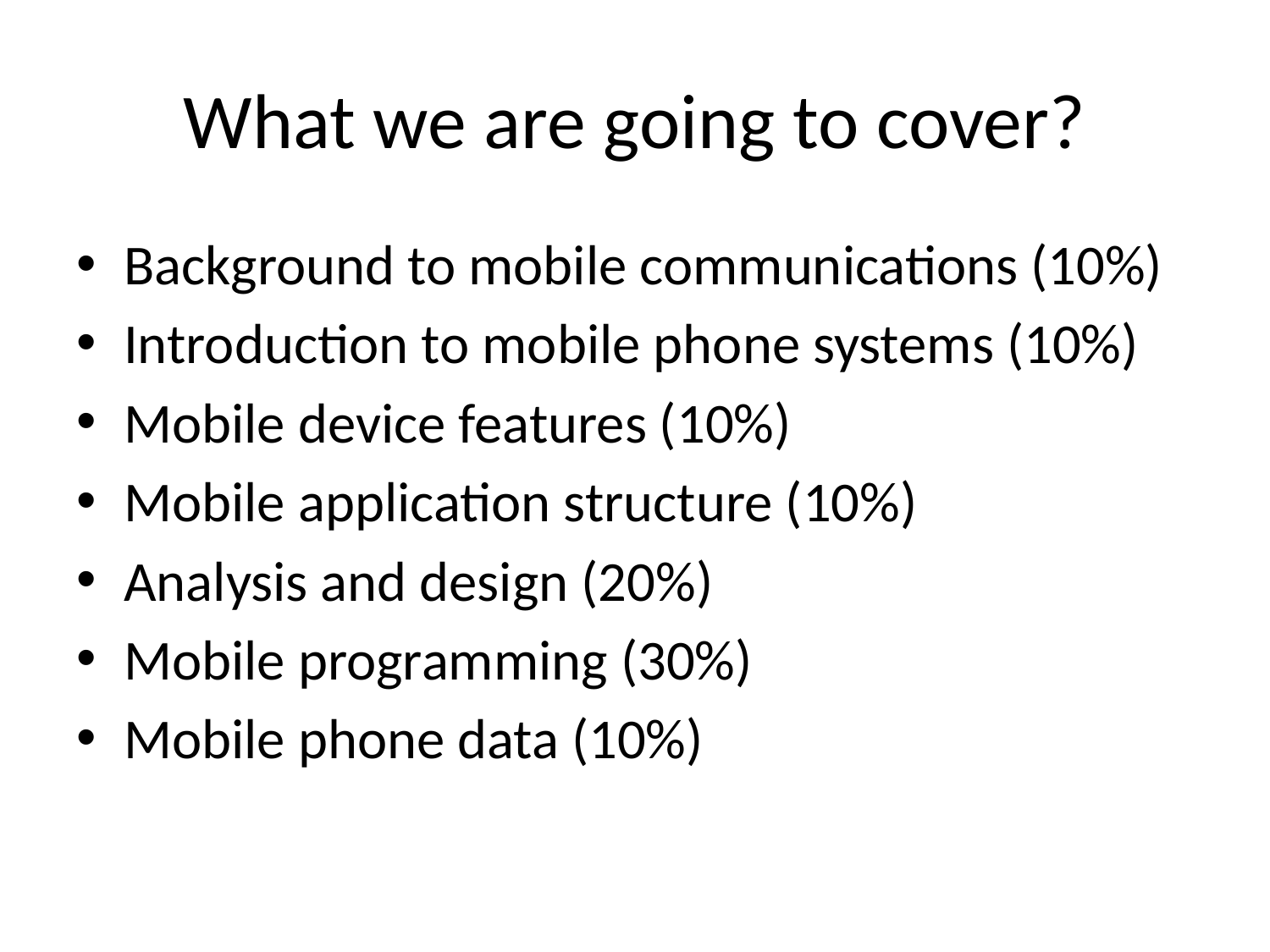

# What we are going to cover?
Background to mobile communications (10%)
Introduction to mobile phone systems (10%)
Mobile device features (10%)
Mobile application structure (10%)
Analysis and design (20%)
Mobile programming (30%)
Mobile phone data (10%)